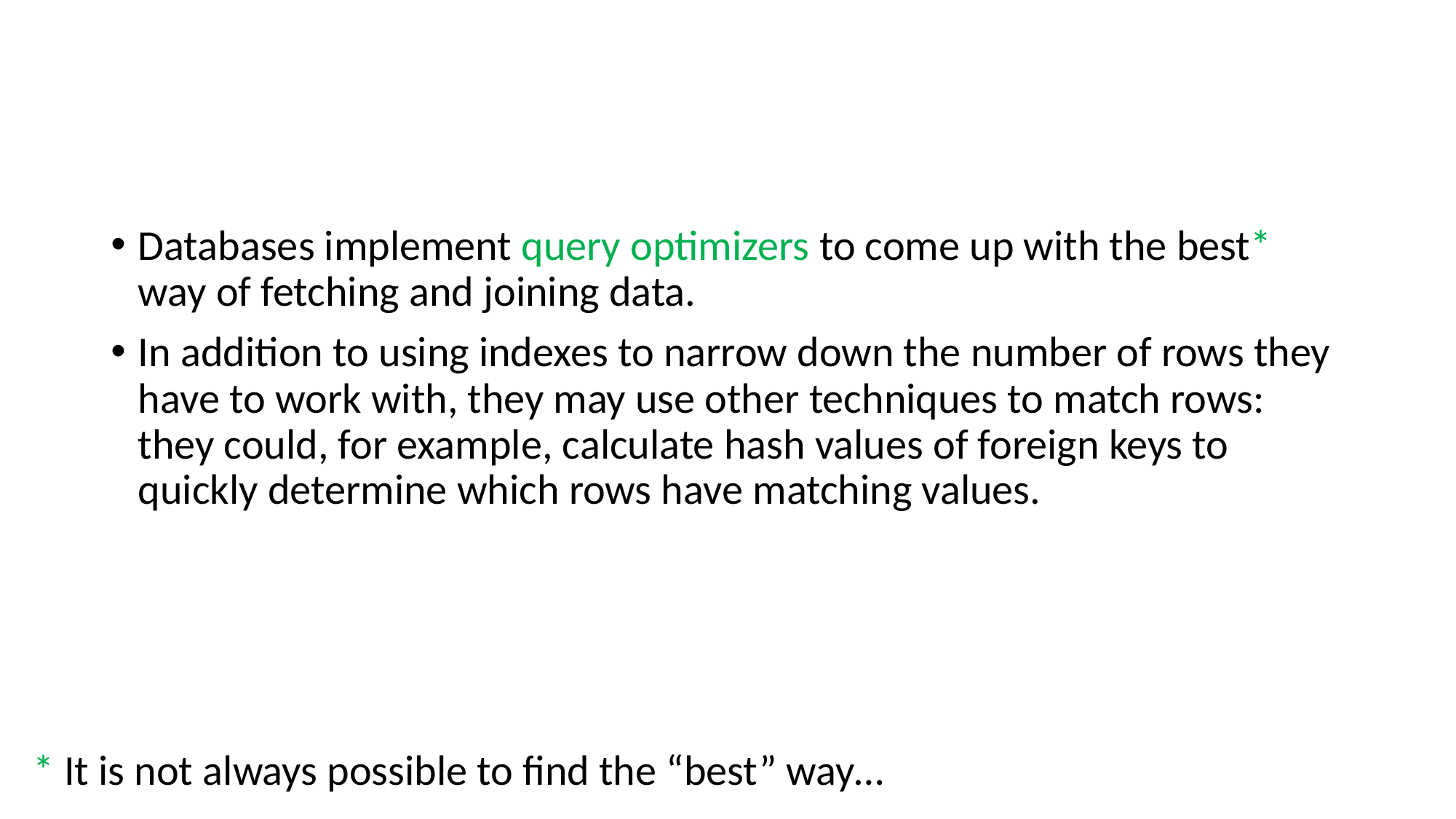

#
Databases implement query optimizers to come up with the best* way of fetching and joining data.
In addition to using indexes to narrow down the number of rows they have to work with, they may use other techniques to match rows: they could, for example, calculate hash values of foreign keys to quickly determine which rows have matching values.
* It is not always possible to find the “best” way…